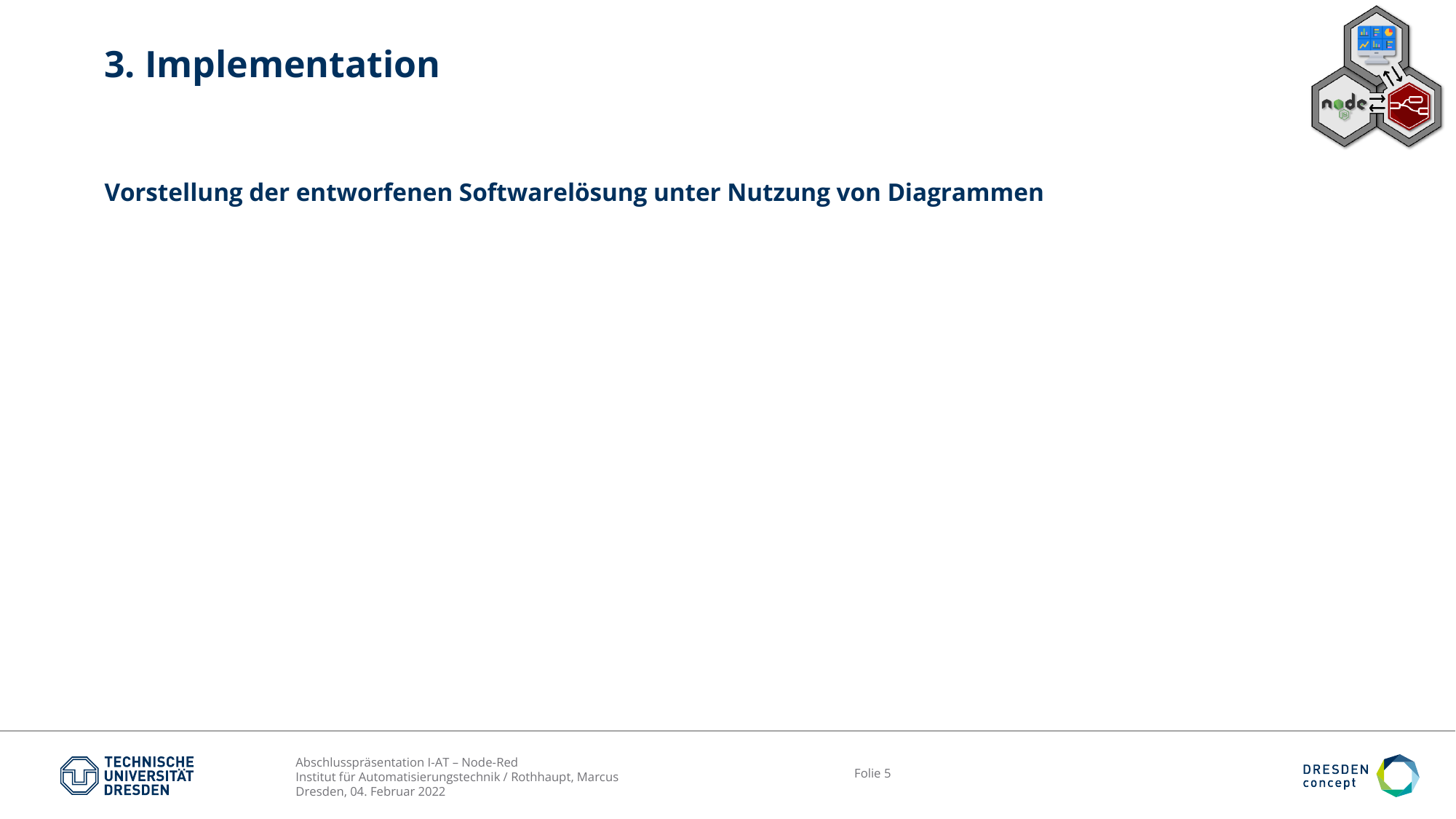

# 3. Implementation
Vorstellung der entworfenen Softwarelösung unter Nutzung von Diagrammen